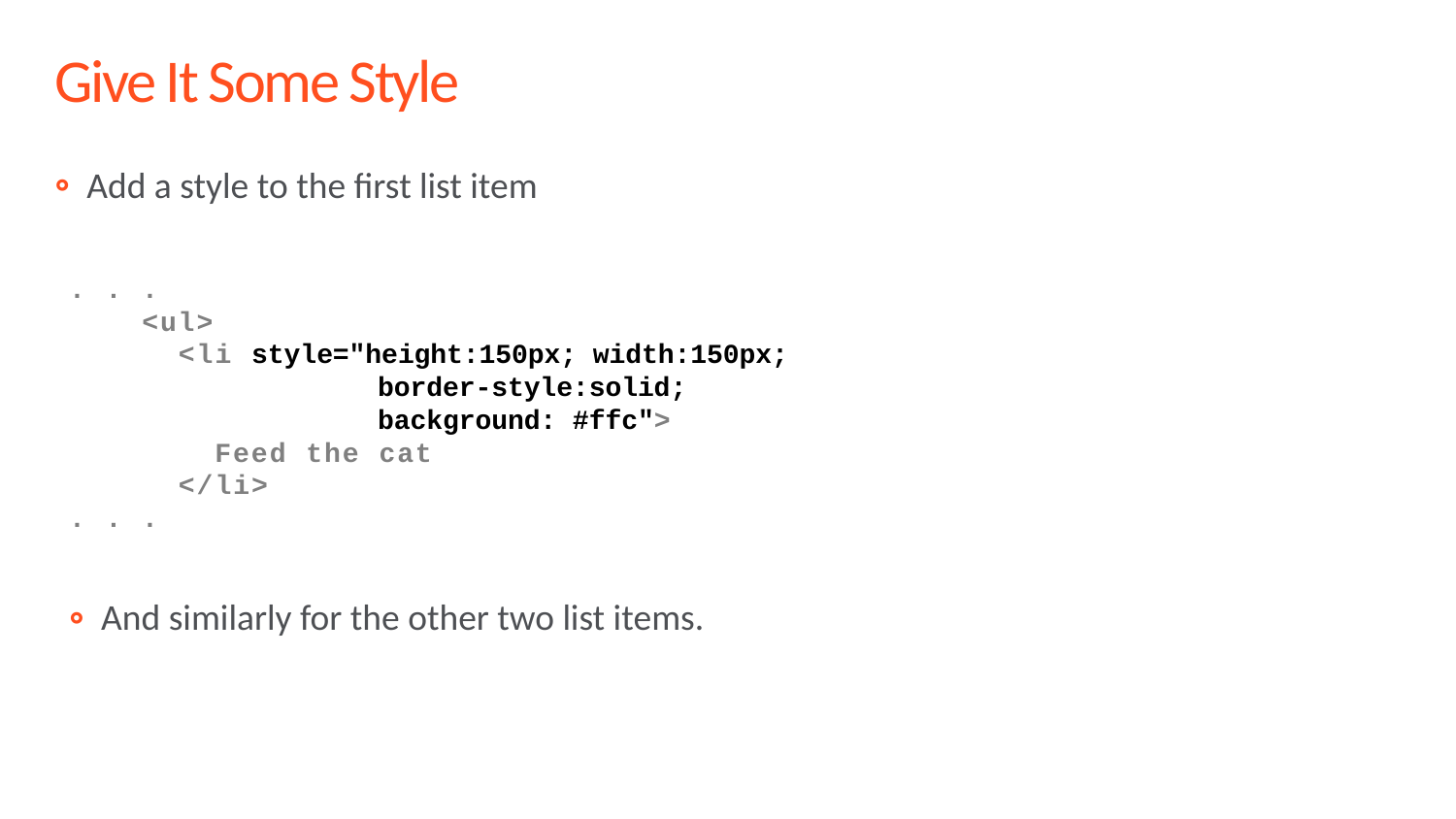

# Give It Some Style
Add a style to the first list item

. . .
    <ul>
      <li style="height:150px; width:150px;
                   border-style:solid;
                   background: #ffc">
        Feed the cat
      </li>
. . .

And similarly for the other two list items.